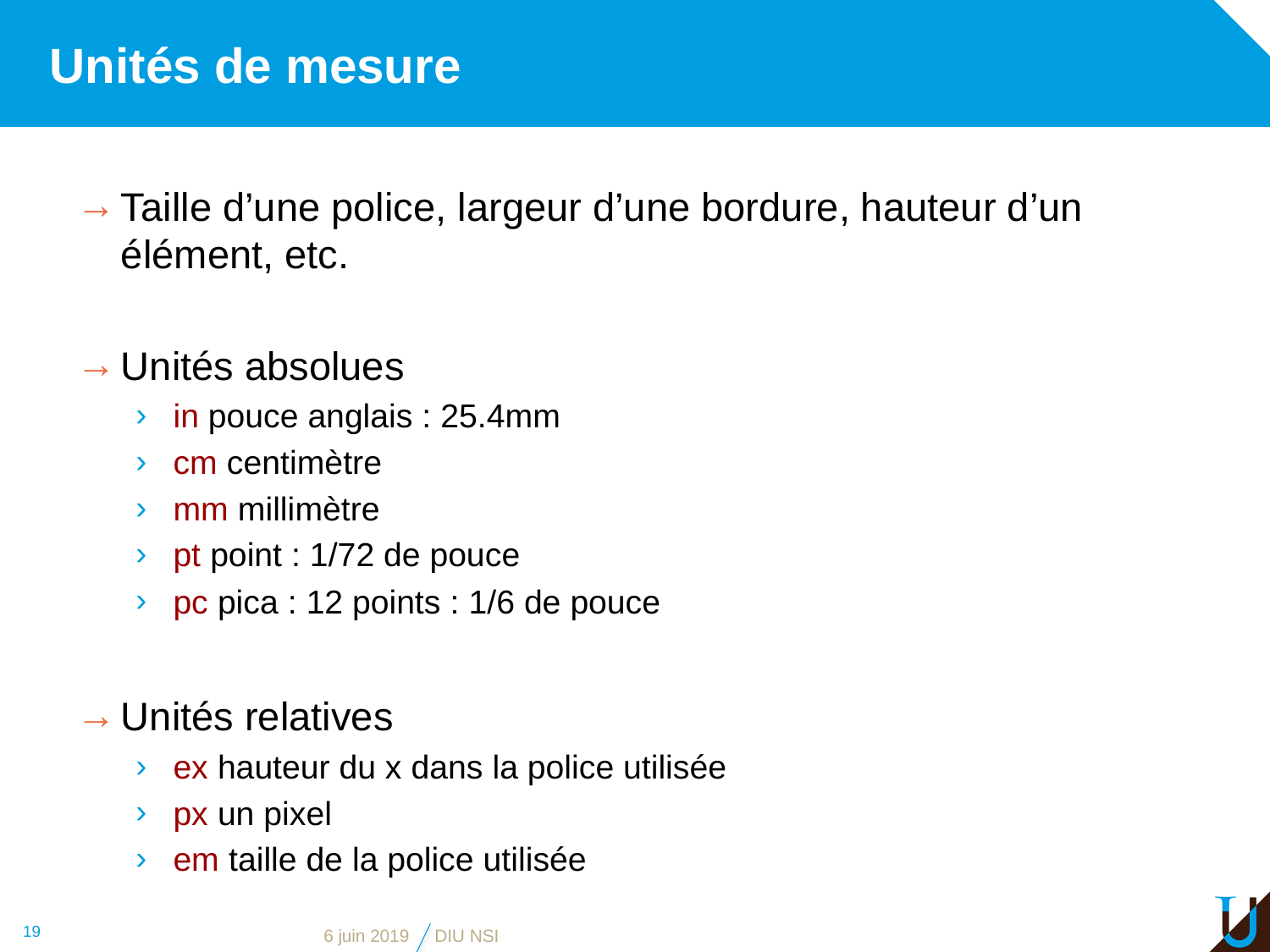

# Unités de mesure
Taille d’une police, largeur d’une bordure, hauteur d’un élément, etc.

Unités absolues
in pouce anglais : 25.4mm
cm centimètre
mm millimètre
pt point : 1/72 de pouce
pc pica : 12 points : 1/6 de pouce

Unités relatives
ex hauteur du x dans la police utilisée
px un pixel
em taille de la police utilisée

19
6 juin 2019
DIU NSI